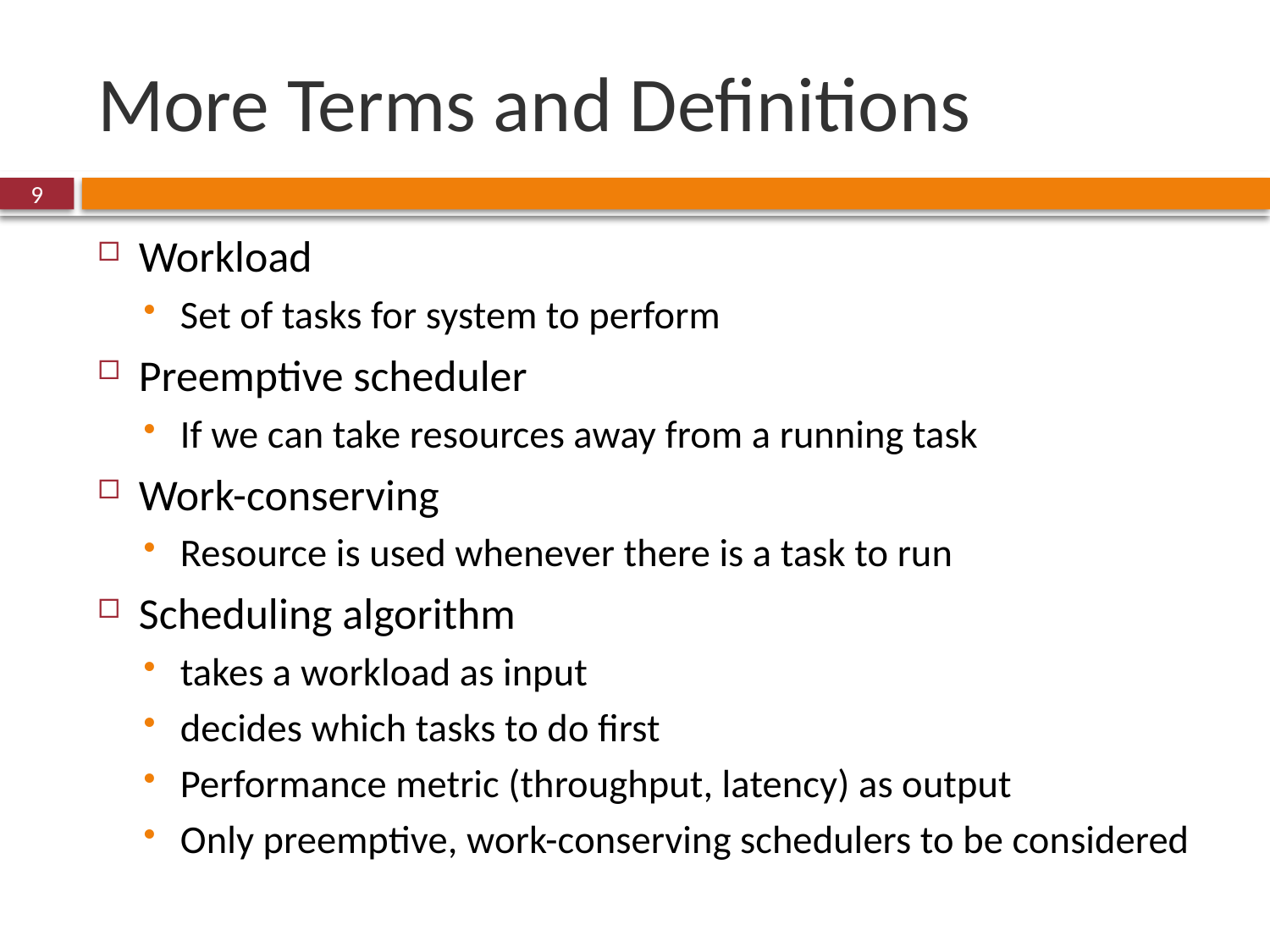

# More Terms and Definitions
9
Workload
Set of tasks for system to perform
Preemptive scheduler
If we can take resources away from a running task
Work-conserving
Resource is used whenever there is a task to run
Scheduling algorithm
takes a workload as input
decides which tasks to do first
Performance metric (throughput, latency) as output
Only preemptive, work-conserving schedulers to be considered